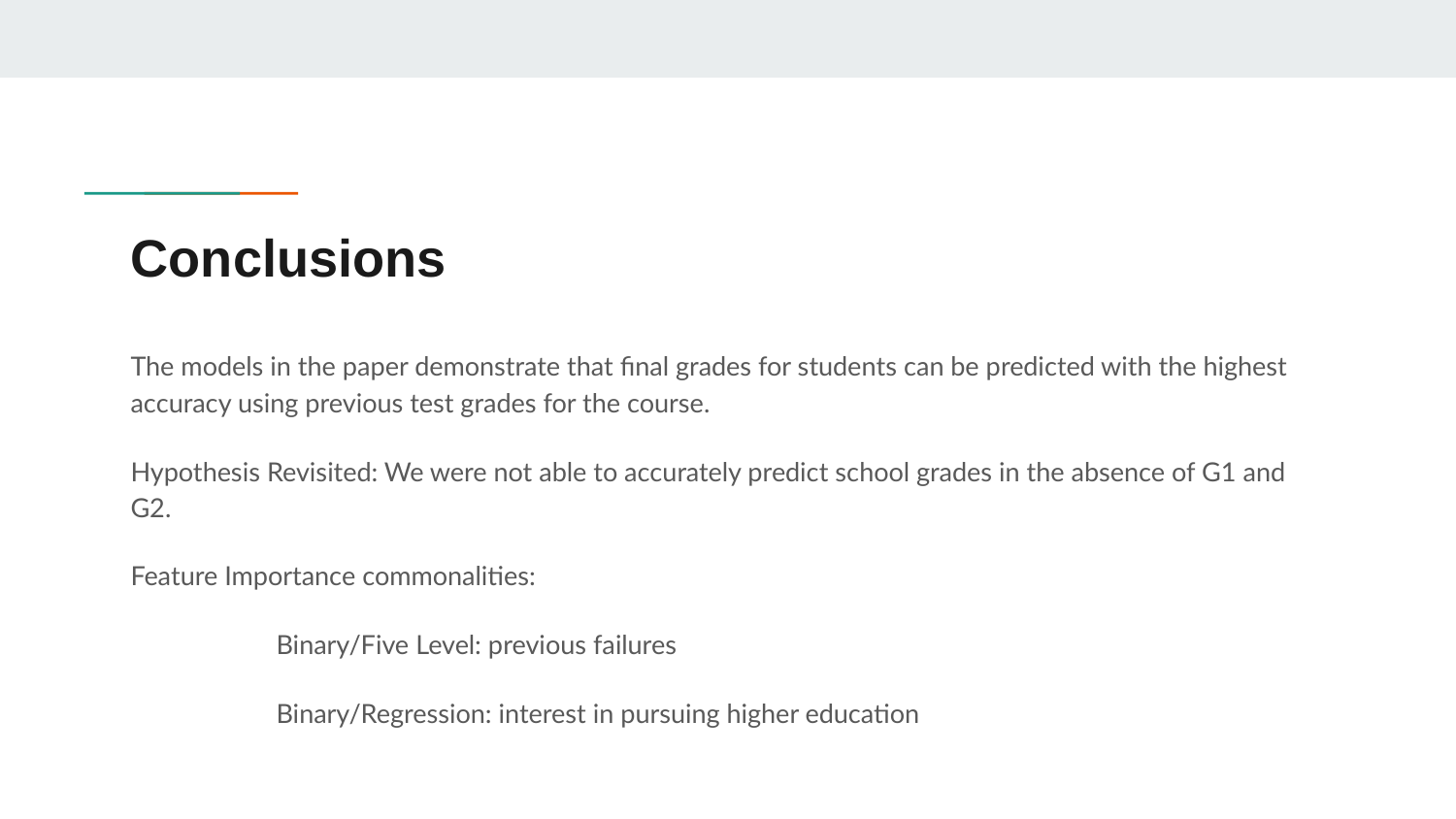

# Conclusions
The models in the paper demonstrate that final grades for students can be predicted with the highest accuracy using previous test grades for the course.
Hypothesis Revisited: We were not able to accurately predict school grades in the absence of G1 and G2.
Feature Importance commonalities:
	Binary/Five Level: previous failures
	Binary/Regression: interest in pursuing higher education